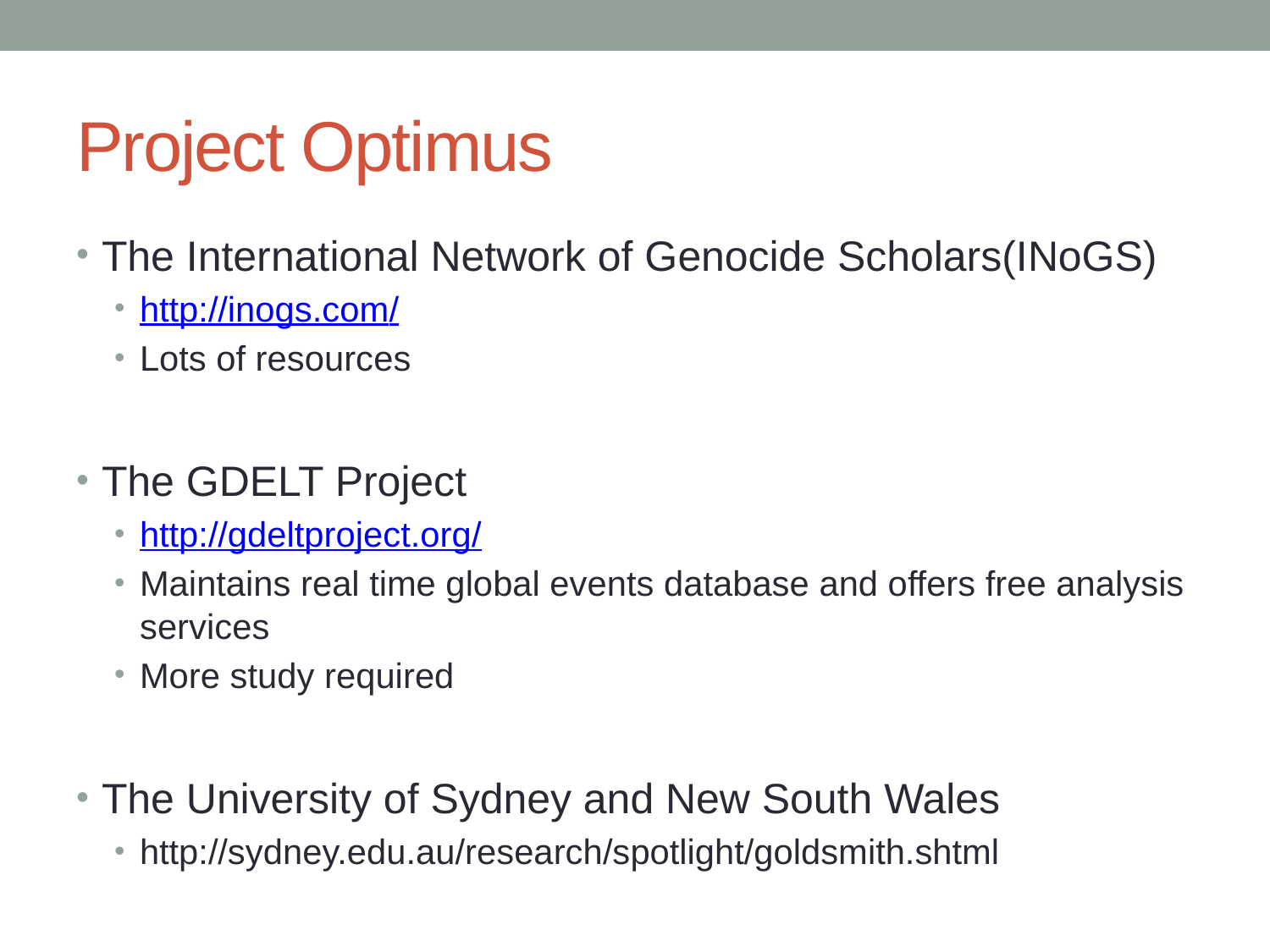

# Project Optimus
The International Network of Genocide Scholars(INoGS)
http://inogs.com/
Lots of resources

The GDELT Project
http://gdeltproject.org/
Maintains real time global events database and offers free analysis services
More study required

The University of Sydney and New South Wales
http://sydney.edu.au/research/spotlight/goldsmith.shtml